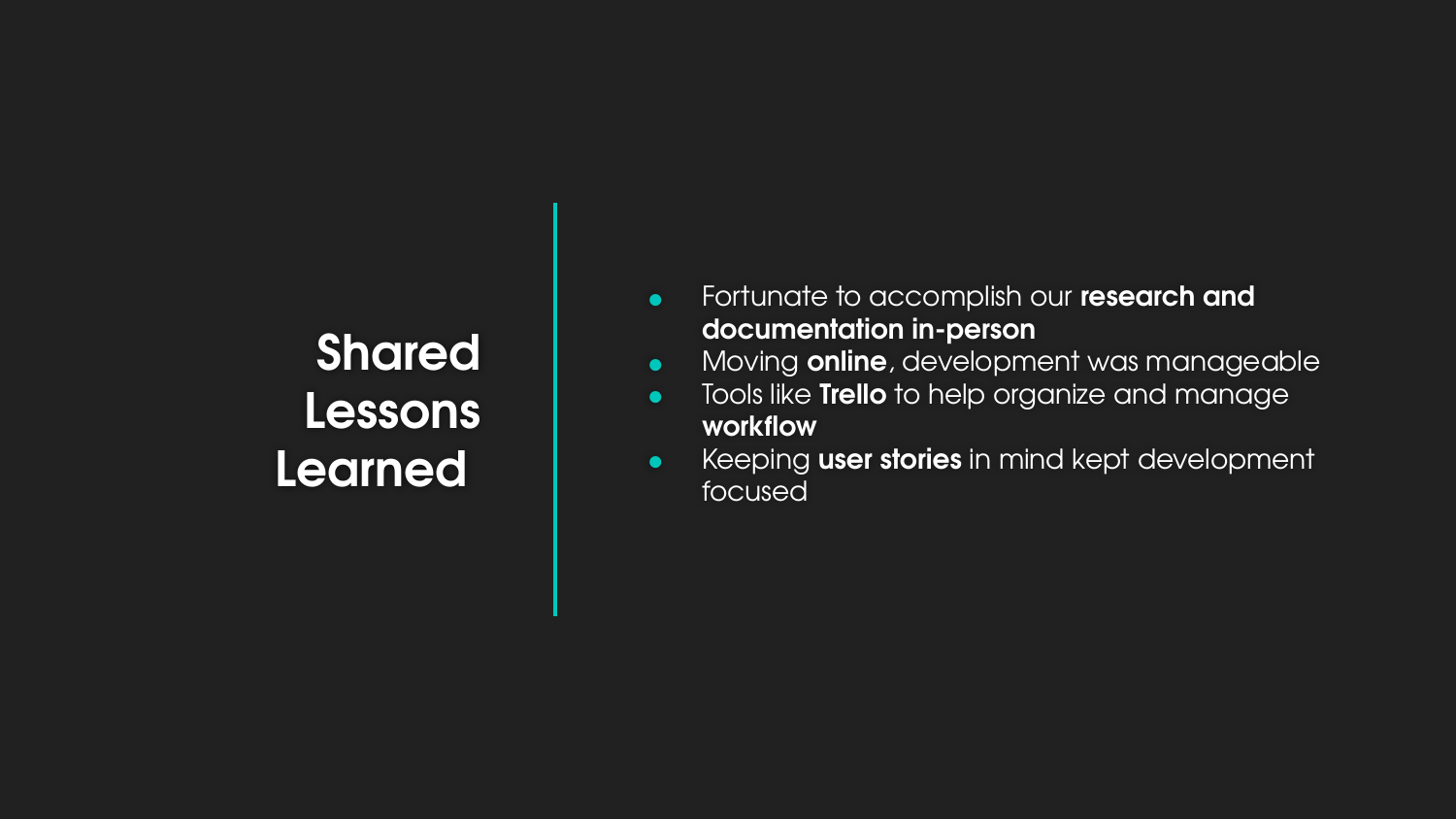

Fortunate to accomplish our research and documentation in-person
Moving online, development was manageable
Tools like Trello to help organize and manage workflow
Keeping user stories in mind kept development focused

# Shared Lessons Learned